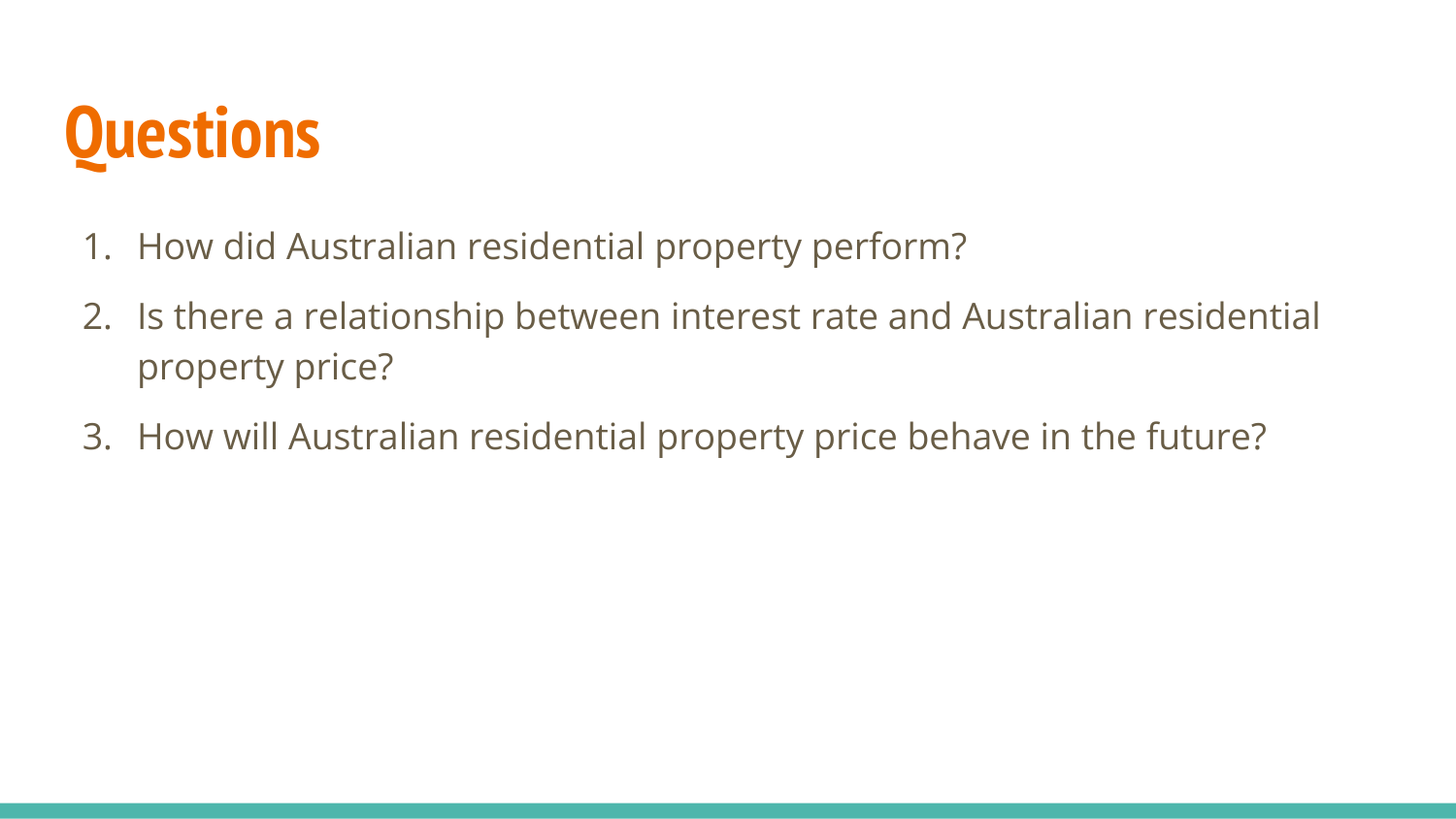

# Questions
How did Australian residential property perform?
Is there a relationship between interest rate and Australian residential property price?
How will Australian residential property price behave in the future?